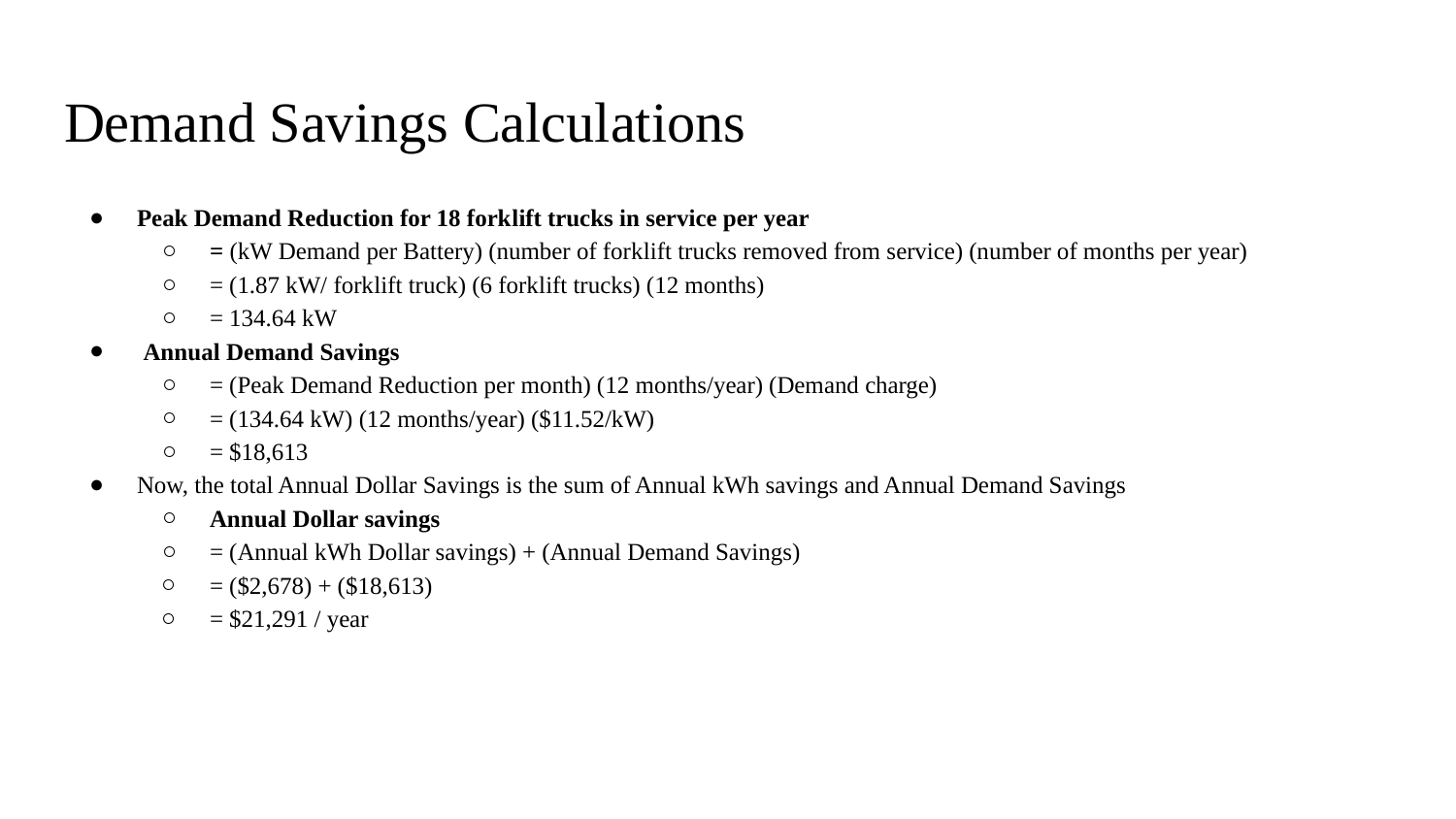

# Demand Savings Calculations
Peak Demand Reduction for 18 forklift trucks in service per year
= (kW Demand per Battery) (number of forklift trucks removed from service) (number of months per year)
= (1.87 kW/ forklift truck) (6 forklift trucks) (12 months)
= 134.64 kW
 Annual Demand Savings
= (Peak Demand Reduction per month) (12 months/year) (Demand charge)
= (134.64 kW) (12 months/year) ($11.52/kW)
= $18,613
Now, the total Annual Dollar Savings is the sum of Annual kWh savings and Annual Demand Savings
Annual Dollar savings
= (Annual kWh Dollar savings) + (Annual Demand Savings)
= ($2,678) + ($18,613)
= $21,291 / year